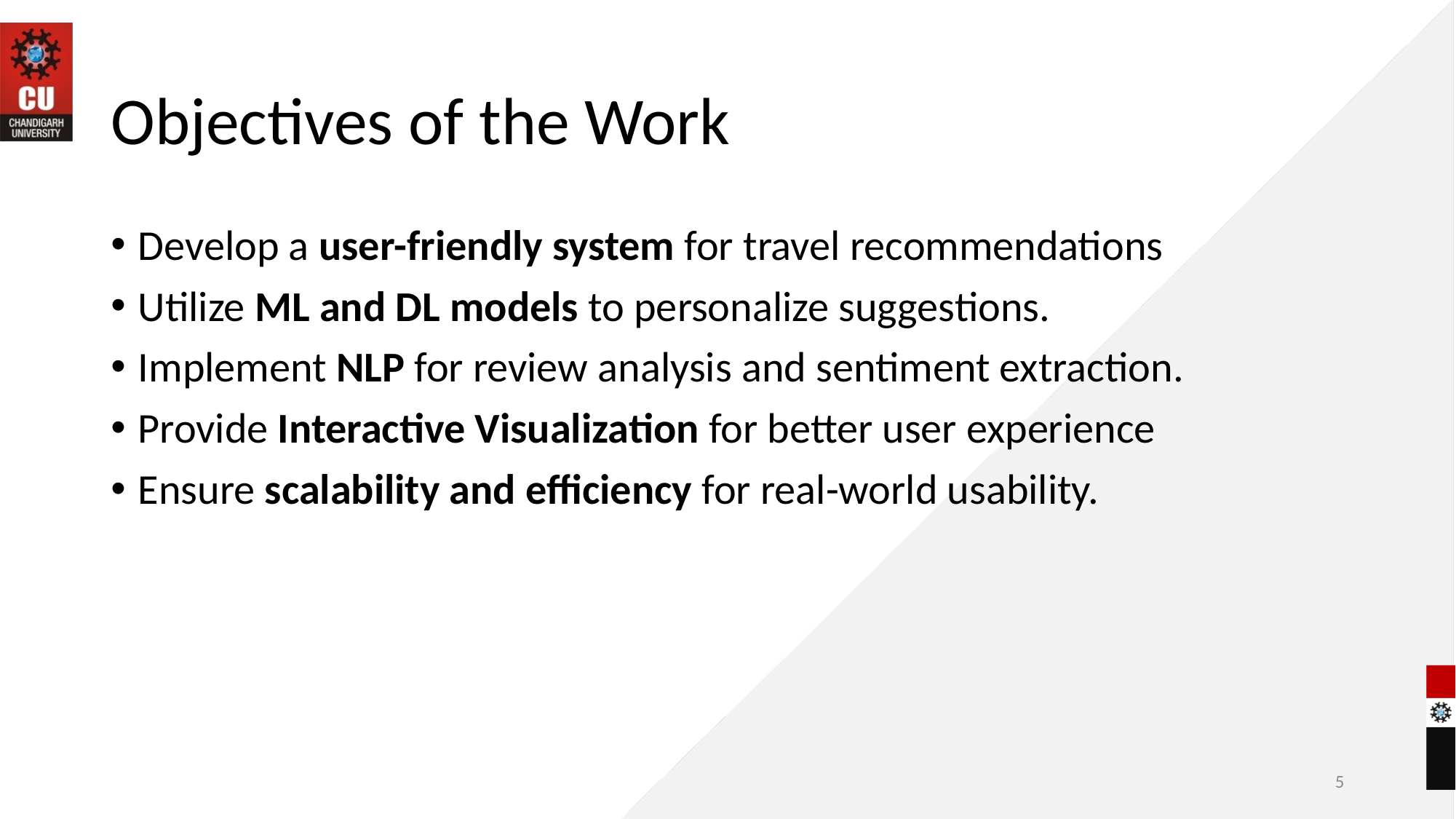

# Objectives of the Work
Develop a user-friendly system for travel recommendations
Utilize ML and DL models to personalize suggestions.
Implement NLP for review analysis and sentiment extraction.
Provide Interactive Visualization for better user experience
Ensure scalability and efficiency for real-world usability.
5